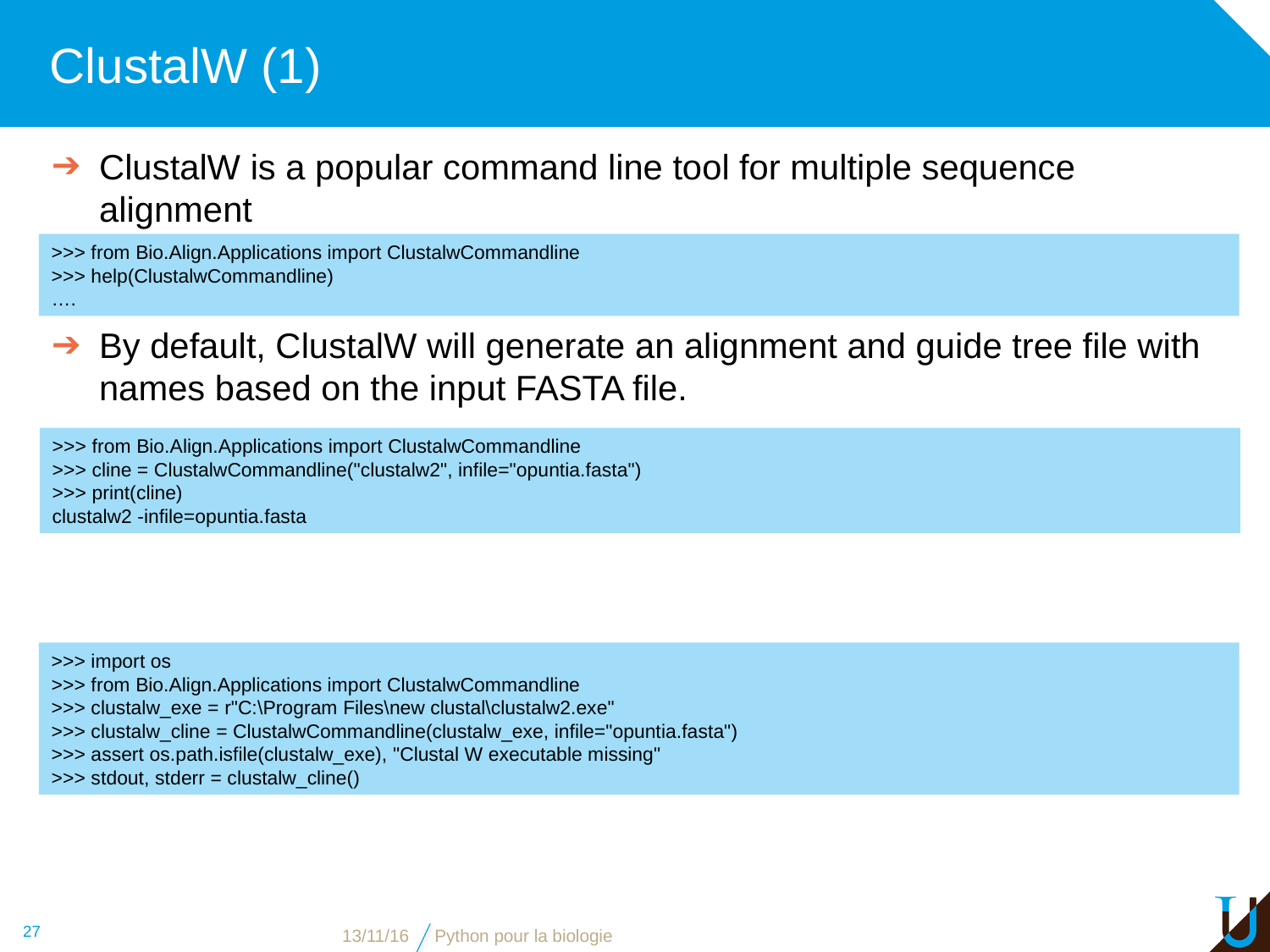

# ClustalW (1)
ClustalW is a popular command line tool for multiple sequence alignment
>>> from Bio.Align.Applications import ClustalwCommandline
>>> help(ClustalwCommandline)
….
By default, ClustalW will generate an alignment and guide tree file with names based on the input FASTA file.

>>> from Bio.Align.Applications import ClustalwCommandline
>>> cline = ClustalwCommandline("clustalw2", infile="opuntia.fasta")
>>> print(cline)
clustalw2 -infile=opuntia.fasta
>>> import os
>>> from Bio.Align.Applications import ClustalwCommandline
>>> clustalw_exe = r"C:\Program Files\new clustal\clustalw2.exe"
>>> clustalw_cline = ClustalwCommandline(clustalw_exe, infile="opuntia.fasta")
>>> assert os.path.isfile(clustalw_exe), "Clustal W executable missing"
>>> stdout, stderr = clustalw_cline()
27
13/11/16
Python pour la biologie